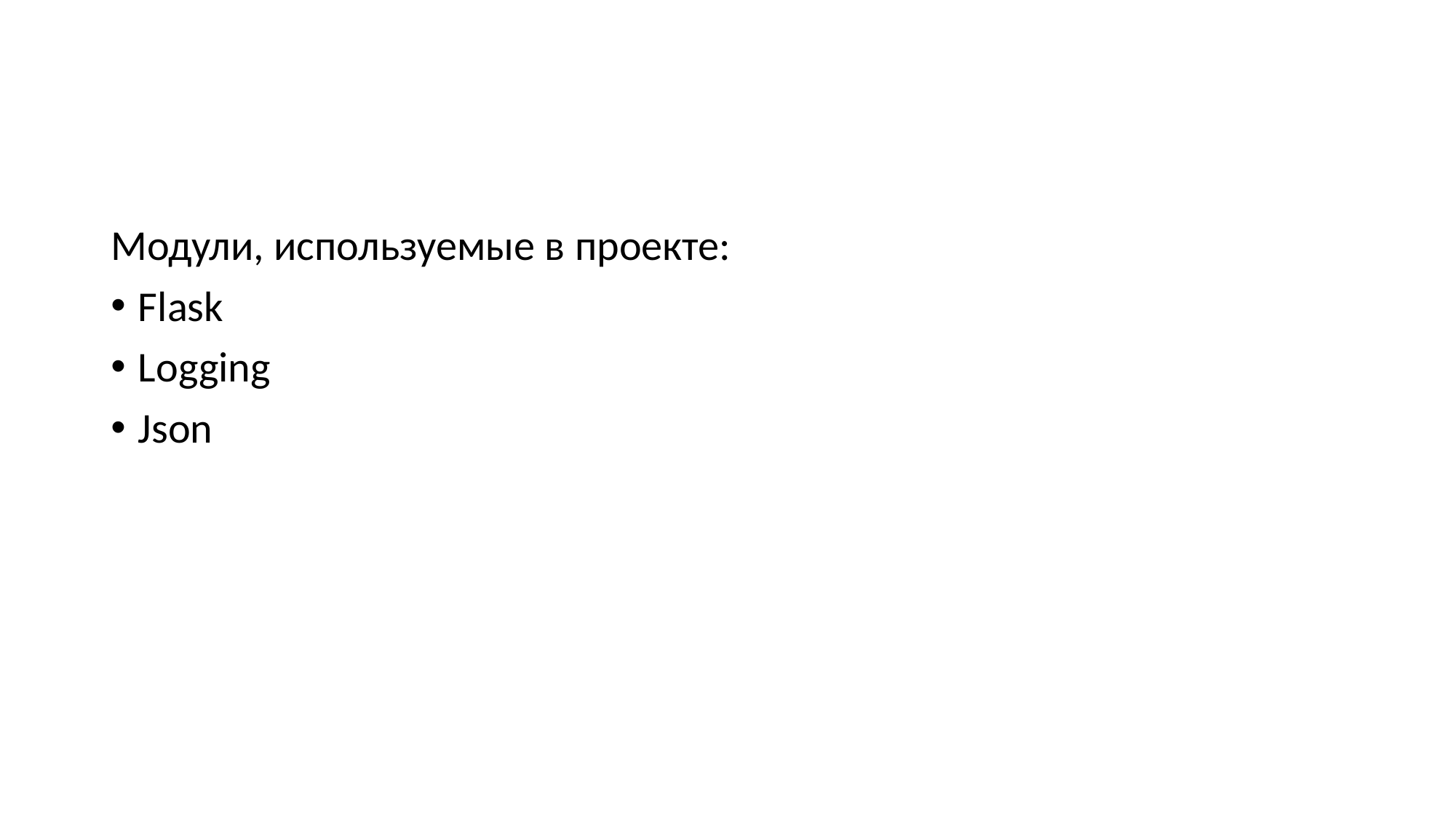

#
Модули, используемые в проекте:
Flask
Logging
Json